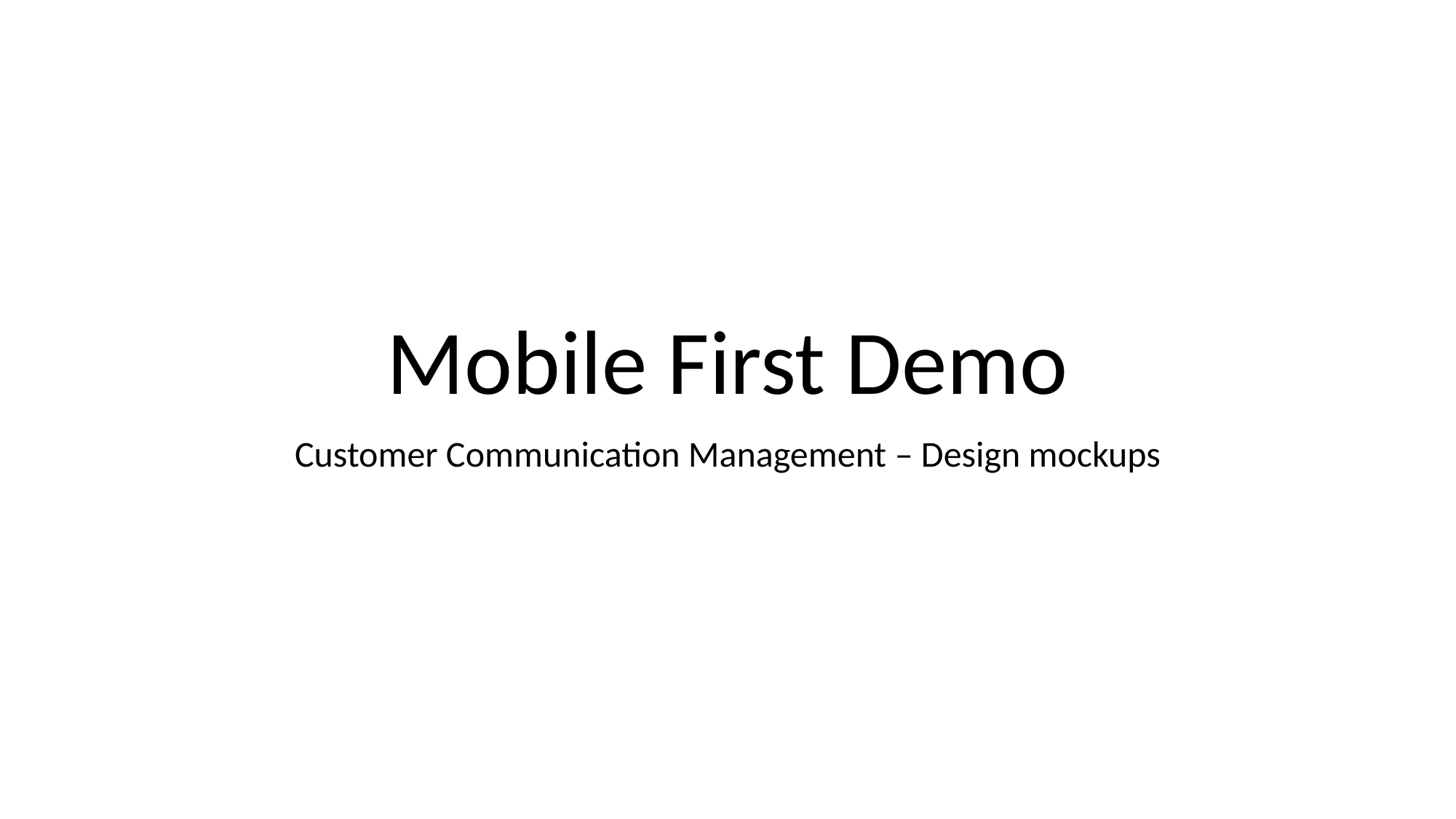

# Mobile First Demo
Customer Communication Management – Design mockups